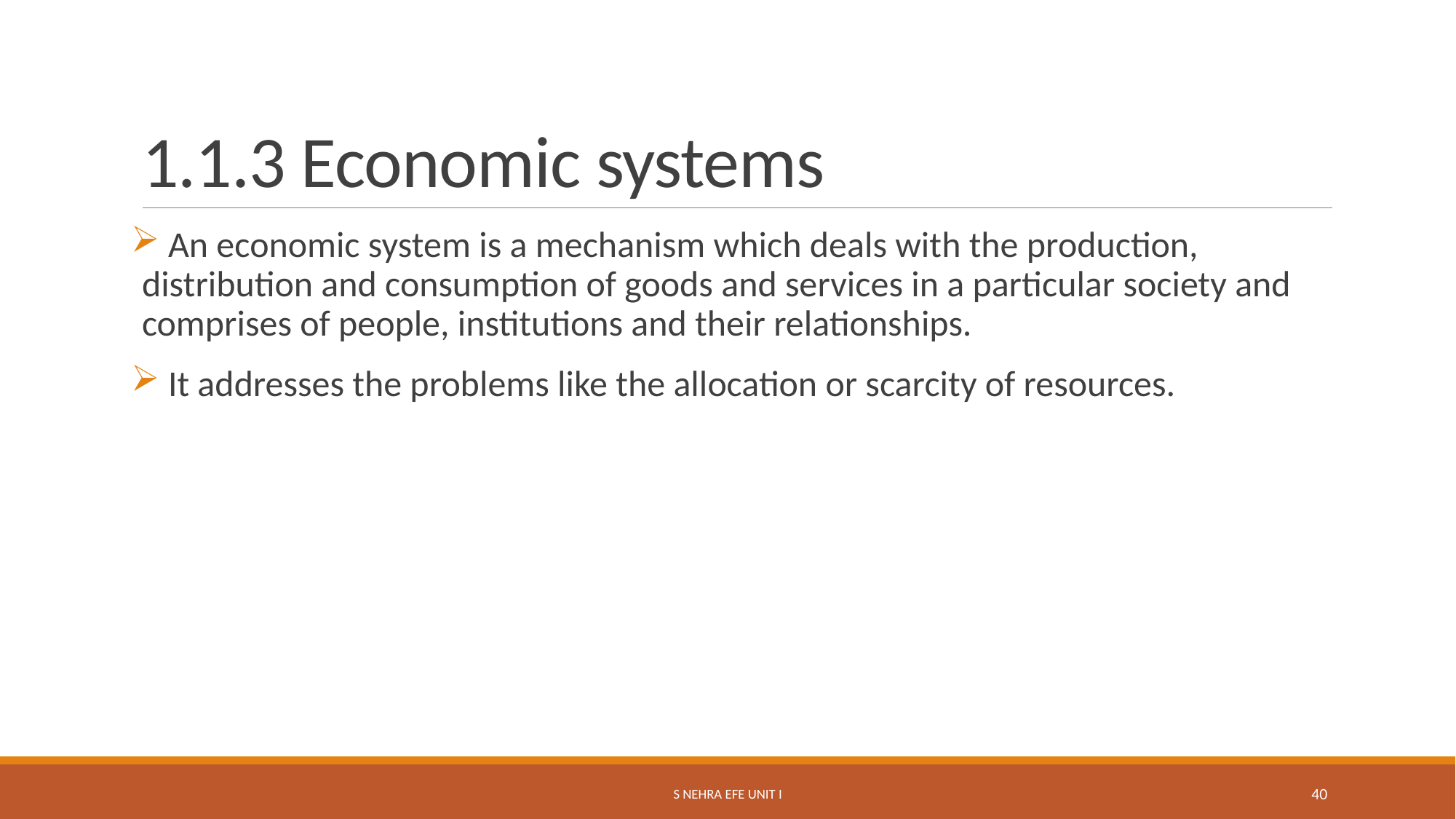

# 1.1.3 Economic systems
 An economic system is a mechanism which deals with the production, distribution and consumption of goods and services in a particular society and comprises of people, institutions and their relationships.
 It addresses the problems like the allocation or scarcity of resources.
S Nehra EFE Unit I
40